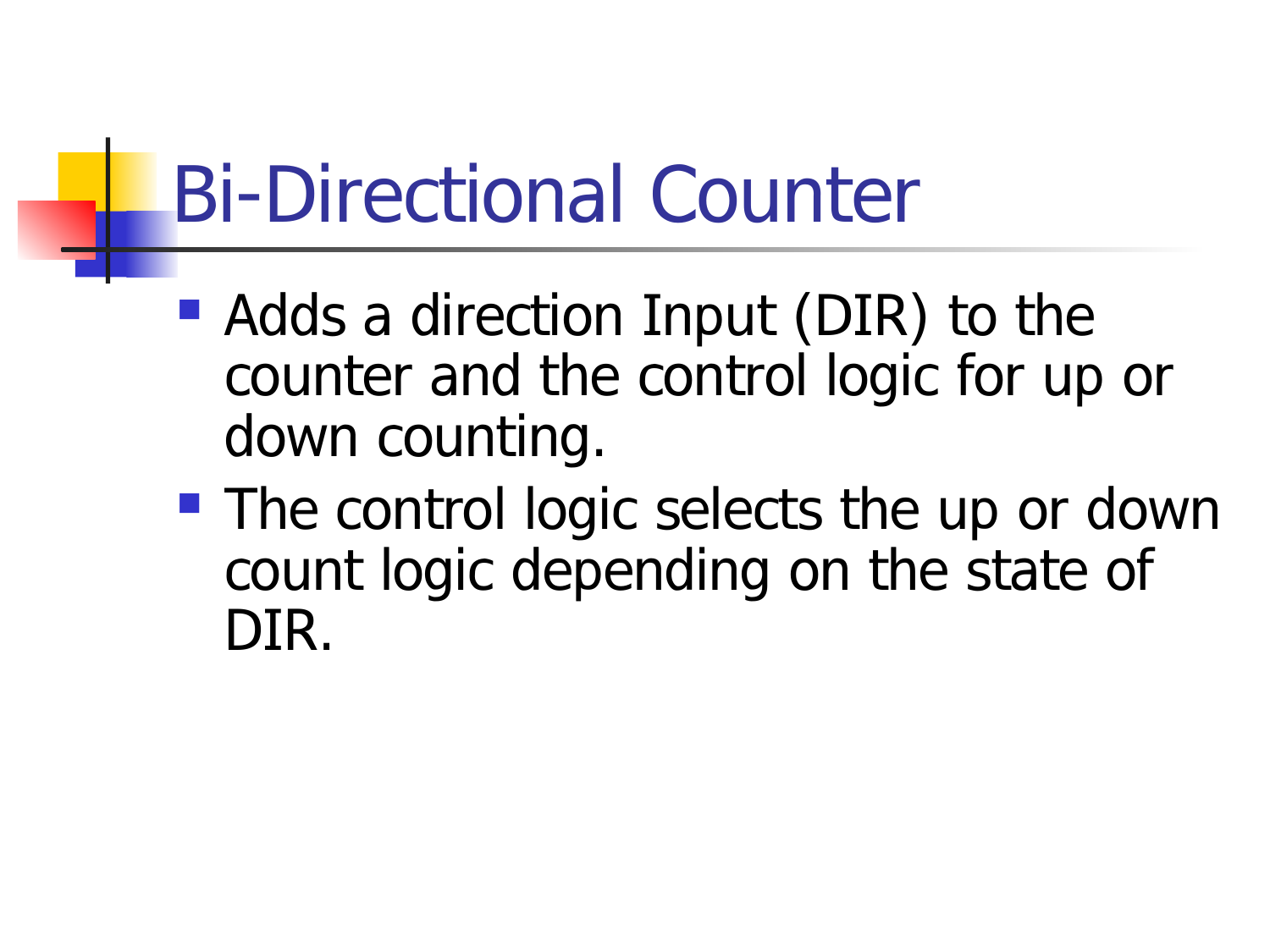

# Bi-Directional Counter
Adds a direction Input (DIR) to the counter and the control logic for up or down counting.
The control logic selects the up or down count logic depending on the state of DIR.
28